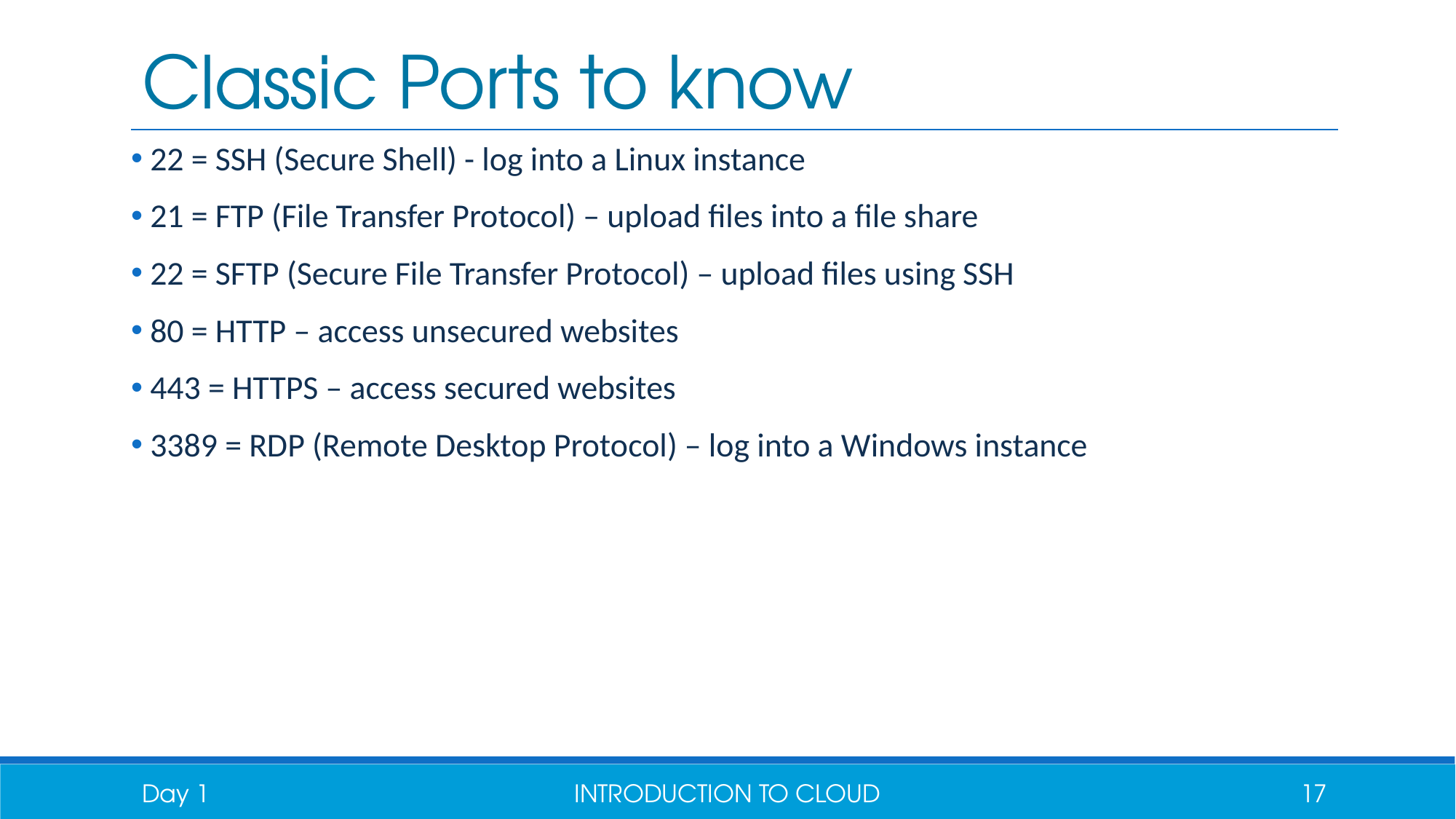

# Classic Ports to know
 22 = SSH (Secure Shell) - log into a Linux instance
 21 = FTP (File Transfer Protocol) – upload files into a file share
 22 = SFTP (Secure File Transfer Protocol) – upload files using SSH
 80 = HTTP – access unsecured websites
 443 = HTTPS – access secured websites
 3389 = RDP (Remote Desktop Protocol) – log into a Windows instance
Day 1
Introduction to Cloud
17